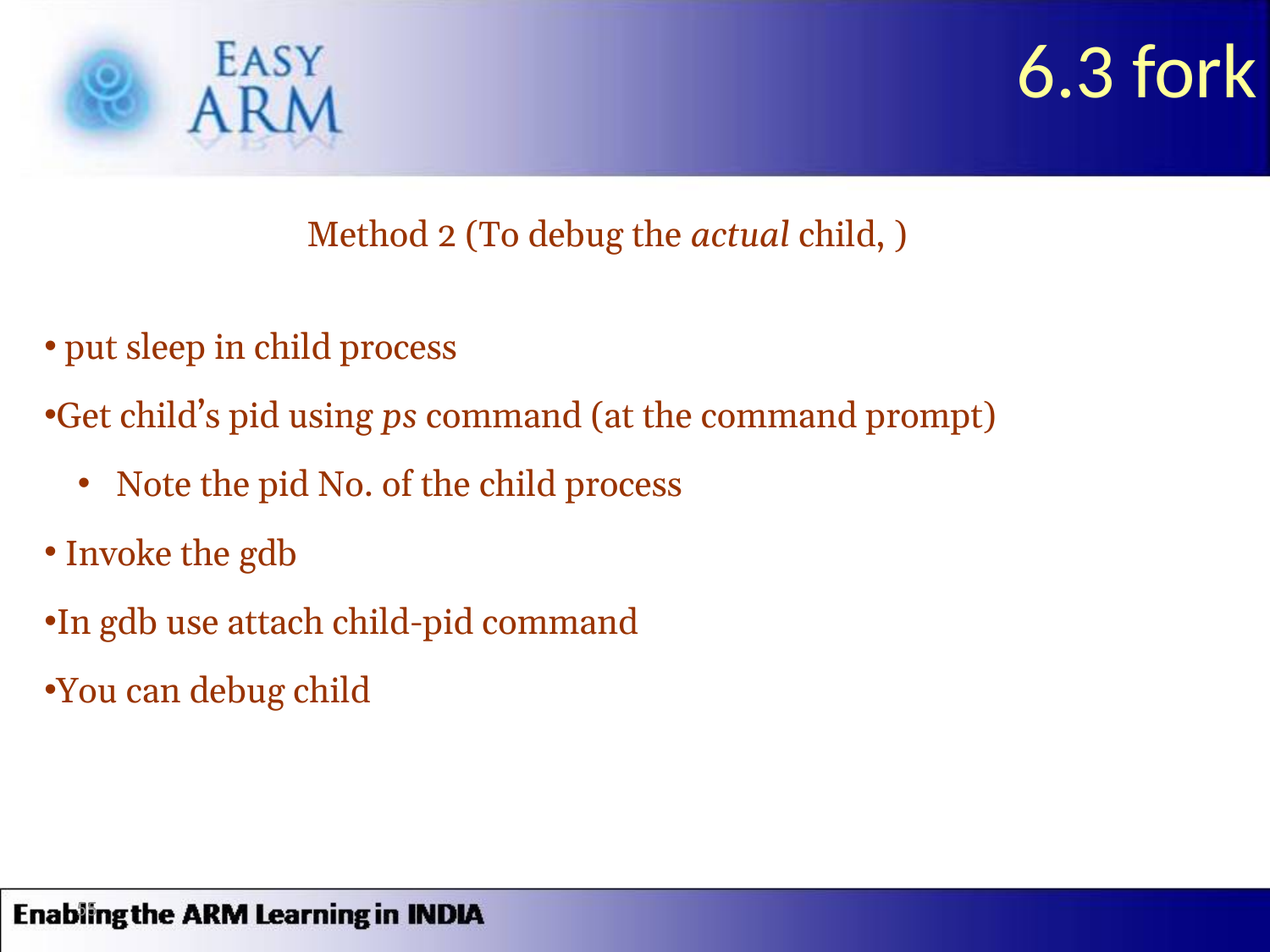

# 6.3 fork
Method 2 (To debug the actual child, )
 put sleep in child process
Get child’s pid using ps command (at the command prompt)
 Note the pid No. of the child process
 Invoke the gdb
In gdb use attach child-pid command
You can debug child
55